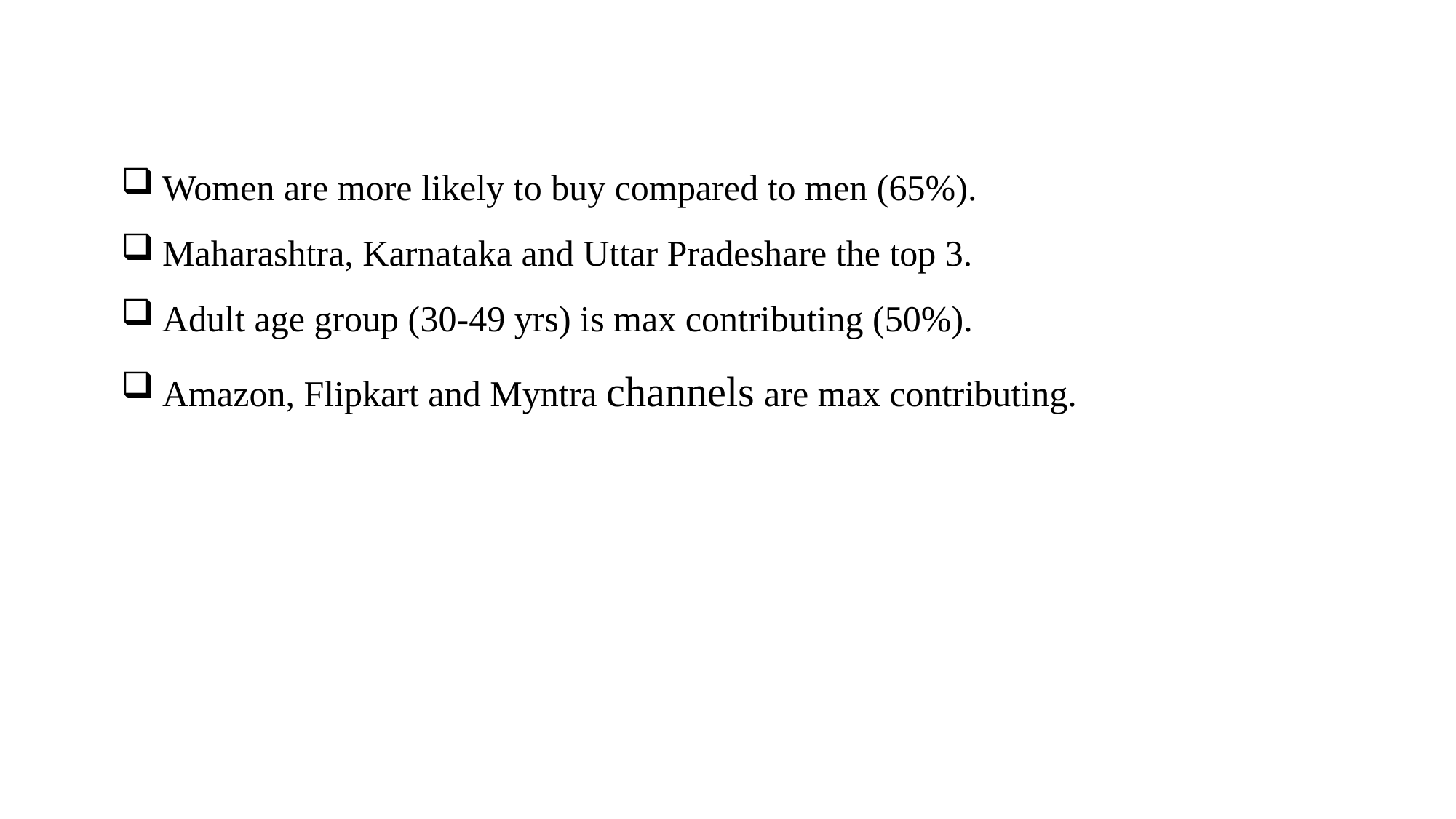

Women are more likely to buy compared to men (65%).
Maharashtra, Karnataka and Uttar Pradeshare the top 3.
Adult age group (30-49 yrs) is max contributing (50%).
Amazon, Flipkart and Myntra channels are max contributing.